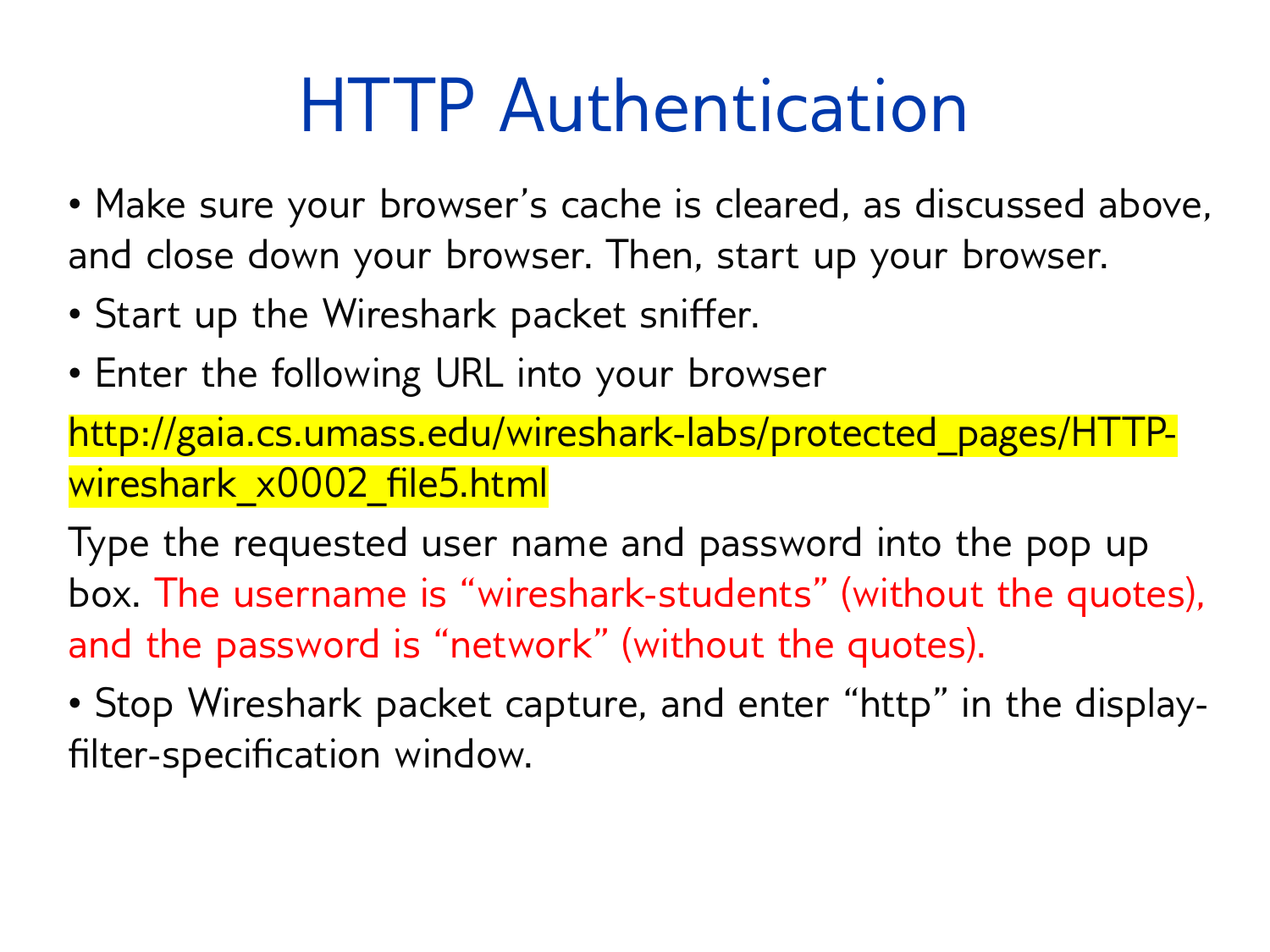

# HTTP Authentication
• Make sure your browser’s cache is cleared, as discussed above, and close down your browser. Then, start up your browser.
• Start up the Wireshark packet sniffer.
• Enter the following URL into your browser
http://gaia.cs.umass.edu/wireshark-labs/protected_pages/HTTP-wireshark_x0002_file5.html
Type the requested user name and password into the pop up box. The username is “wireshark-students” (without the quotes), and the password is “network” (without the quotes).
• Stop Wireshark packet capture, and enter “http” in the display-filter-specification window.